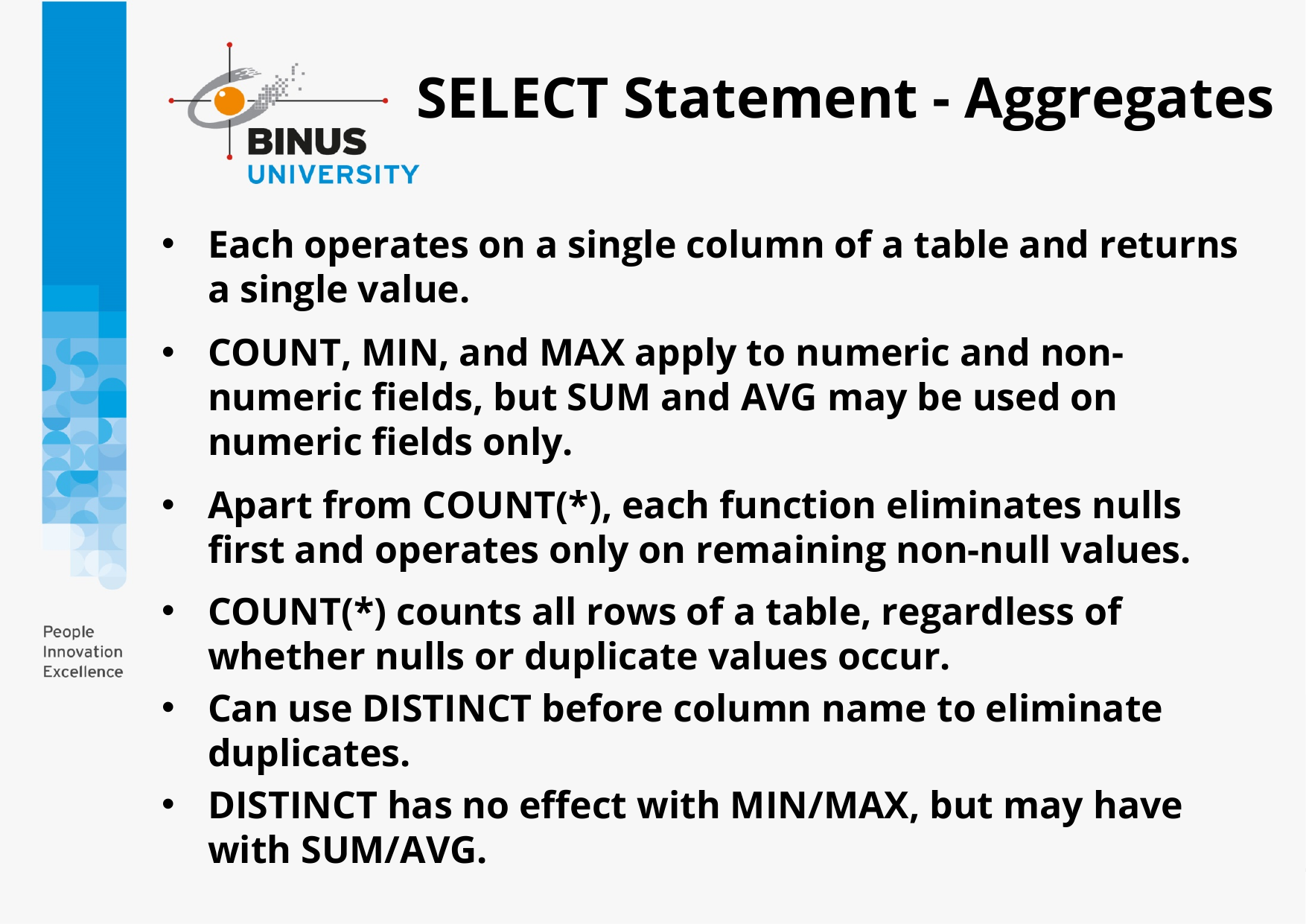

# SELECT Statement - Aggregates
Each operates on a single column of a table and returns a single value.
COUNT, MIN, and MAX apply to numeric and non-numeric fields, but SUM and AVG may be used on numeric fields only.
Apart from COUNT(*), each function eliminates nulls first and operates only on remaining non-null values.
COUNT(*) counts all rows of a table, regardless of whether nulls or duplicate values occur.
Can use DISTINCT before column name to eliminate duplicates.
DISTINCT has no effect with MIN/MAX, but may have with SUM/AVG.